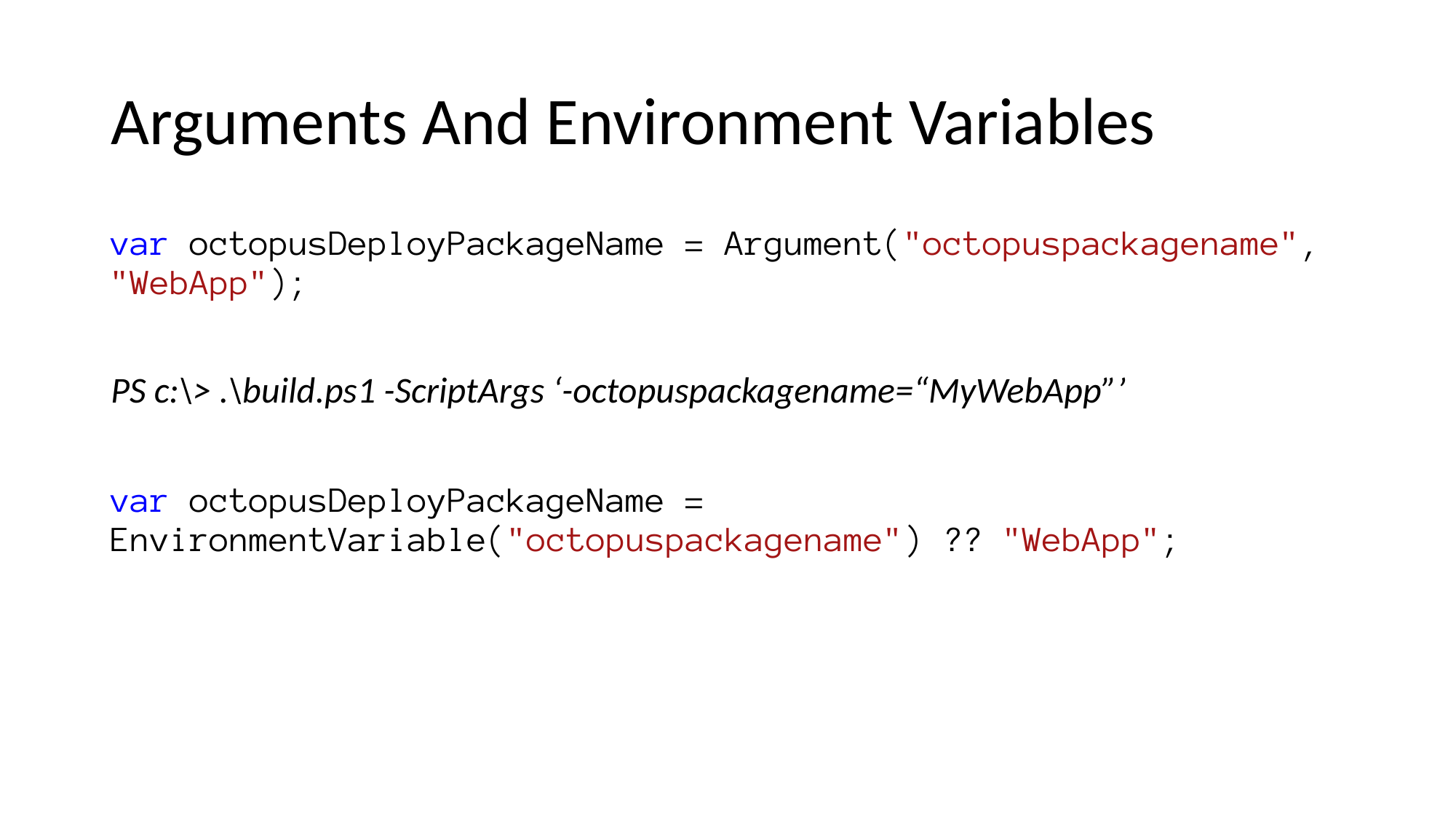

# Arguments And Environment Variables
var octopusDeployPackageName = Argument("octopuspackagename", "WebApp");

PS c:\> .\build.ps1 -ScriptArgs ‘-octopuspackagename=“MyWebApp”’

var octopusDeployPackageName = EnvironmentVariable("octopuspackagename") ?? "WebApp";